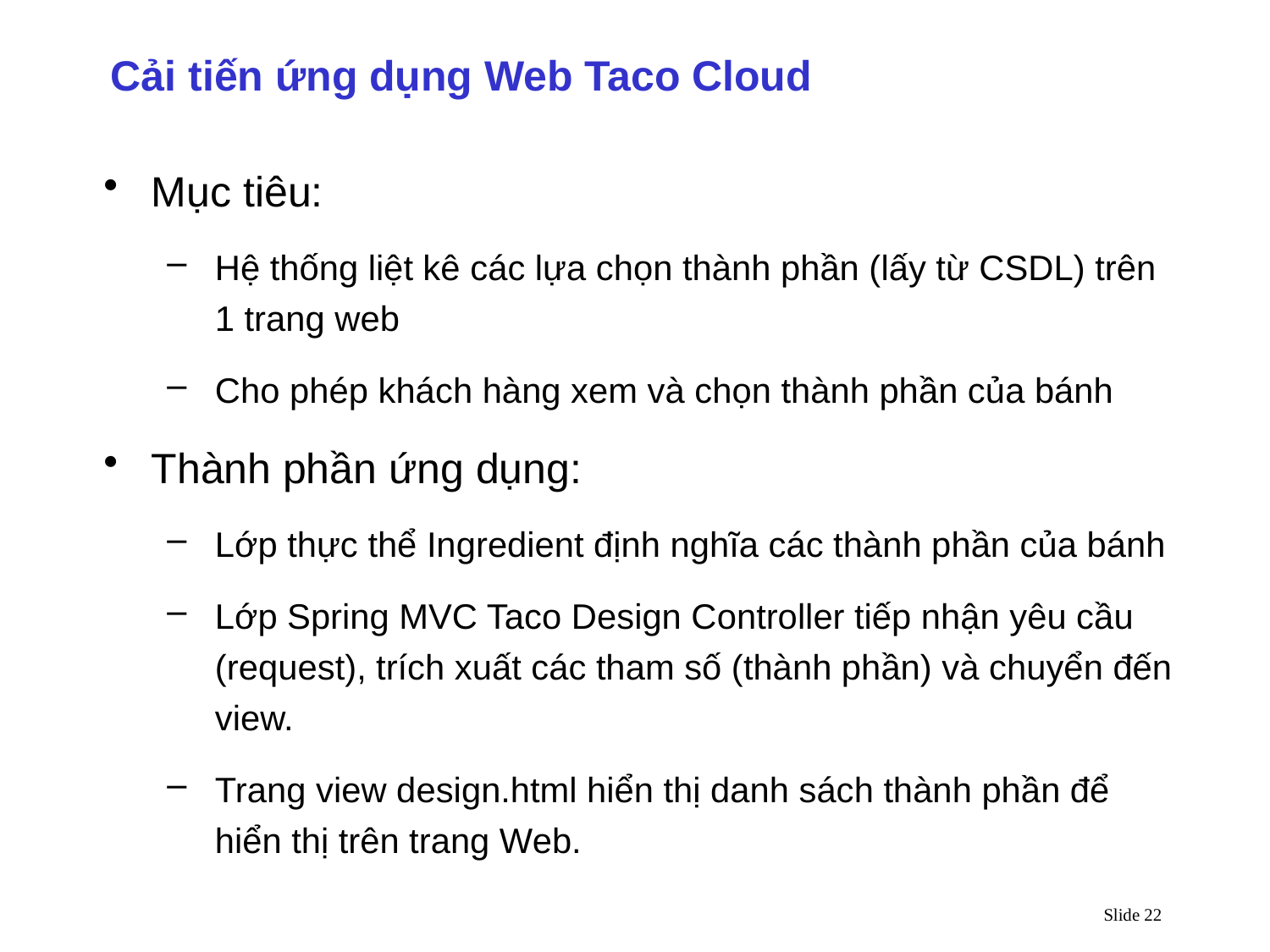

Cải tiến ứng dụng Web Taco Cloud
Mục tiêu:
Hệ thống liệt kê các lựa chọn thành phần (lấy từ CSDL) trên 1 trang web
Cho phép khách hàng xem và chọn thành phần của bánh
Thành phần ứng dụng:
Lớp thực thể Ingredient định nghĩa các thành phần của bánh
Lớp Spring MVC Taco Design Controller tiếp nhận yêu cầu (request), trích xuất các tham số (thành phần) và chuyển đến view.
Trang view design.html hiển thị danh sách thành phần để hiển thị trên trang Web.

Slide 22